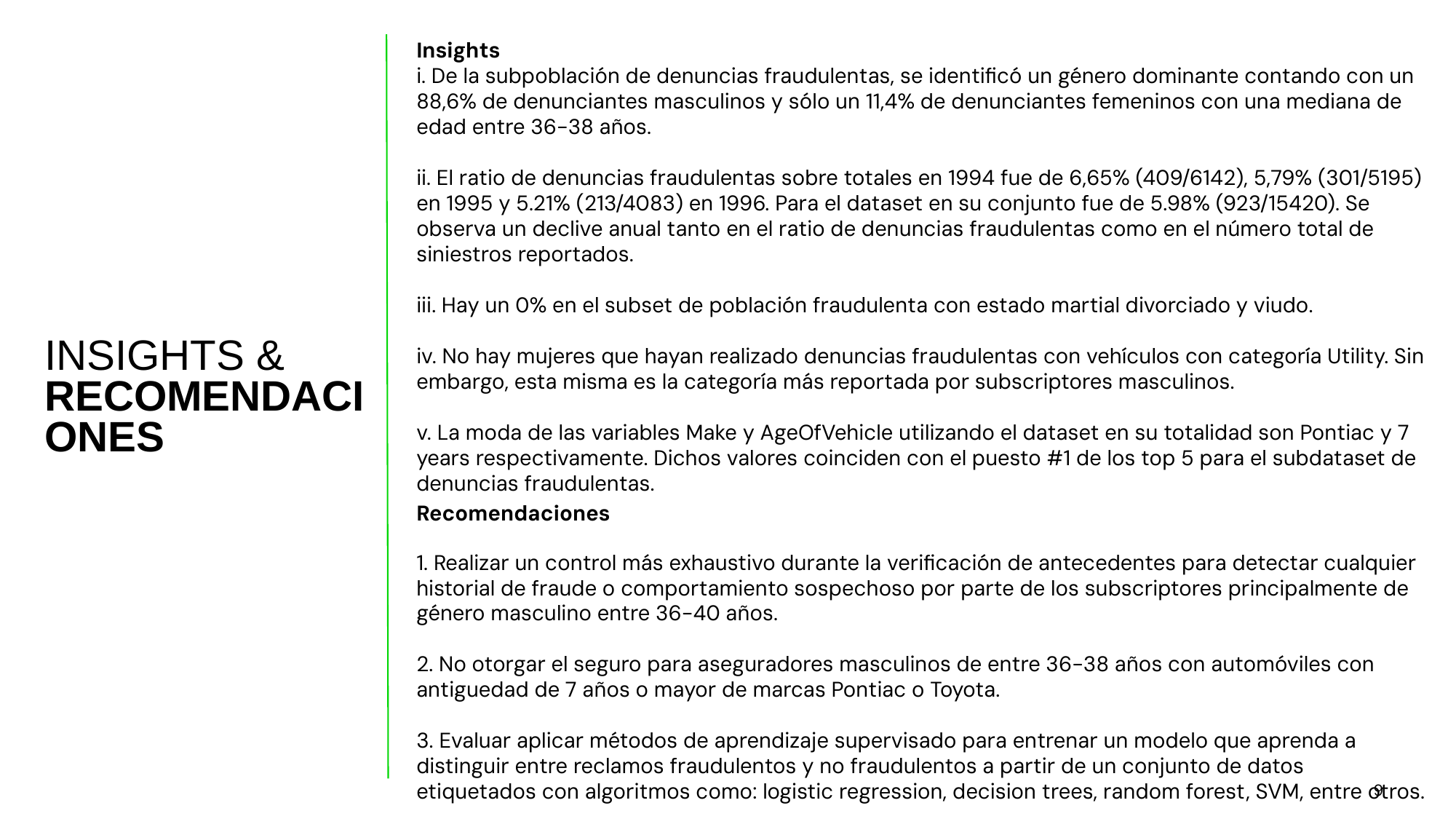

Insights
i. De la subpoblación de denuncias fraudulentas, se identificó un género dominante contando con un 88,6% de denunciantes masculinos y sólo un 11,4% de denunciantes femeninos con una mediana de edad entre 36-38 años.
ii. El ratio de denuncias fraudulentas sobre totales en 1994 fue de 6,65% (409/6142), 5,79% (301/5195) en 1995 y 5.21% (213/4083) en 1996. Para el dataset en su conjunto fue de 5.98% (923/15420). Se observa un declive anual tanto en el ratio de denuncias fraudulentas como en el número total de siniestros reportados.
iii. Hay un 0% en el subset de población fraudulenta con estado martial divorciado y viudo.
iv. No hay mujeres que hayan realizado denuncias fraudulentas con vehículos con categoría Utility. Sin embargo, esta misma es la categoría más reportada por subscriptores masculinos.
v. La moda de las variables Make y AgeOfVehicle utilizando el dataset en su totalidad son Pontiac y 7 years respectivamente. Dichos valores coinciden con el puesto #1 de los top 5 para el subdataset de denuncias fraudulentas.

INSIGHTS & RECOMENDACIONES
Recomendaciones

1. Realizar un control más exhaustivo durante la verificación de antecedentes para detectar cualquier historial de fraude o comportamiento sospechoso por parte de los subscriptores principalmente de género masculino entre 36-40 años.
2. No otorgar el seguro para aseguradores masculinos de entre 36-38 años con automóviles con antiguedad de 7 años o mayor de marcas Pontiac o Toyota.
3. Evaluar aplicar métodos de aprendizaje supervisado para entrenar un modelo que aprenda a distinguir entre reclamos fraudulentos y no fraudulentos a partir de un conjunto de datos etiquetados con algoritmos como: logistic regression, decision trees, random forest, SVM, entre otros.
9